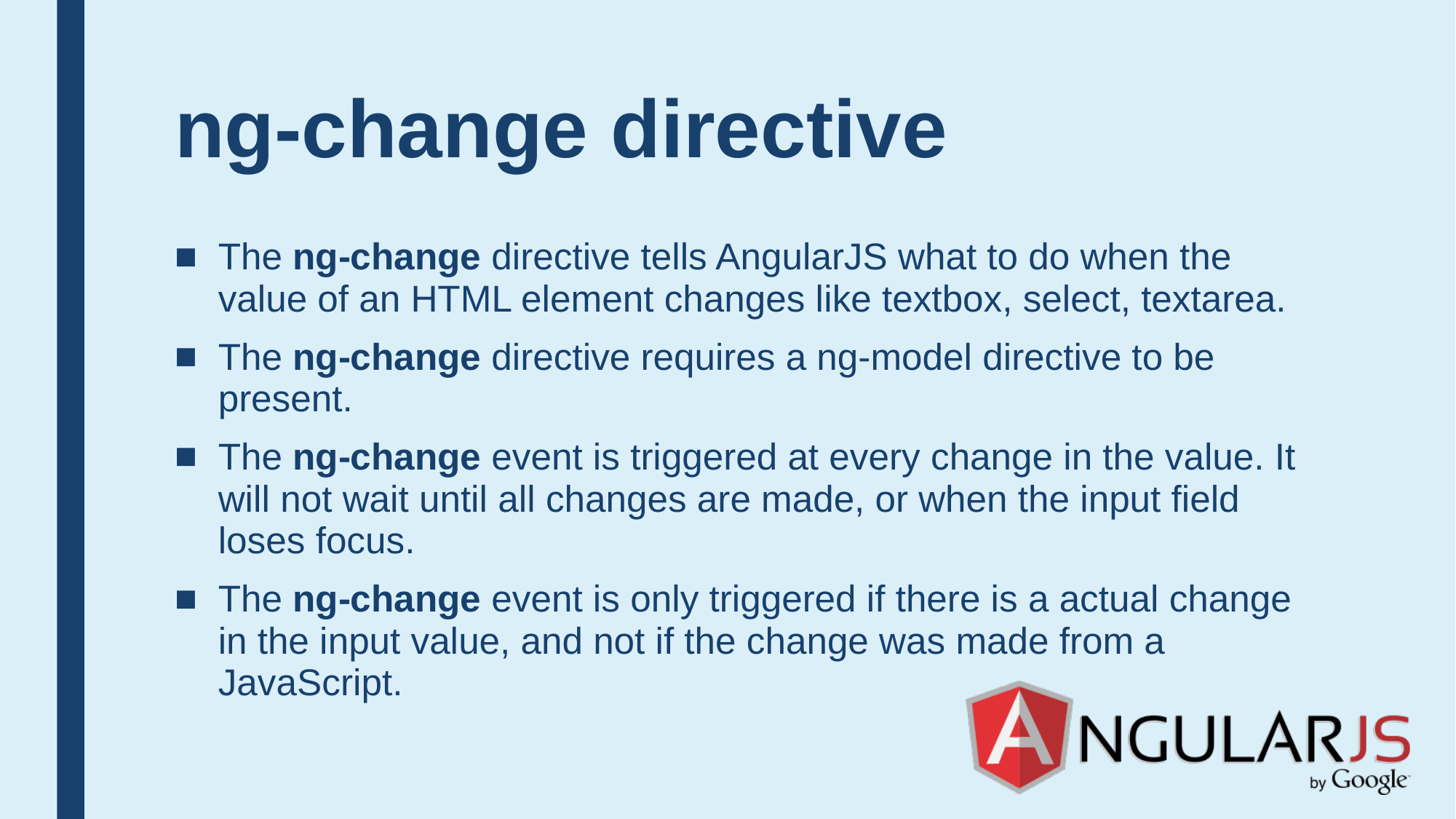

# ng-change directive
The ng-change directive tells AngularJS what to do when the value of an HTML element changes like textbox, select, textarea.
The ng-change directive requires a ng-model directive to be present.
The ng-change event is triggered at every change in the value. It will not wait until all changes are made, or when the input field loses focus.
The ng-change event is only triggered if there is a actual change in the input value, and not if the change was made from a JavaScript.